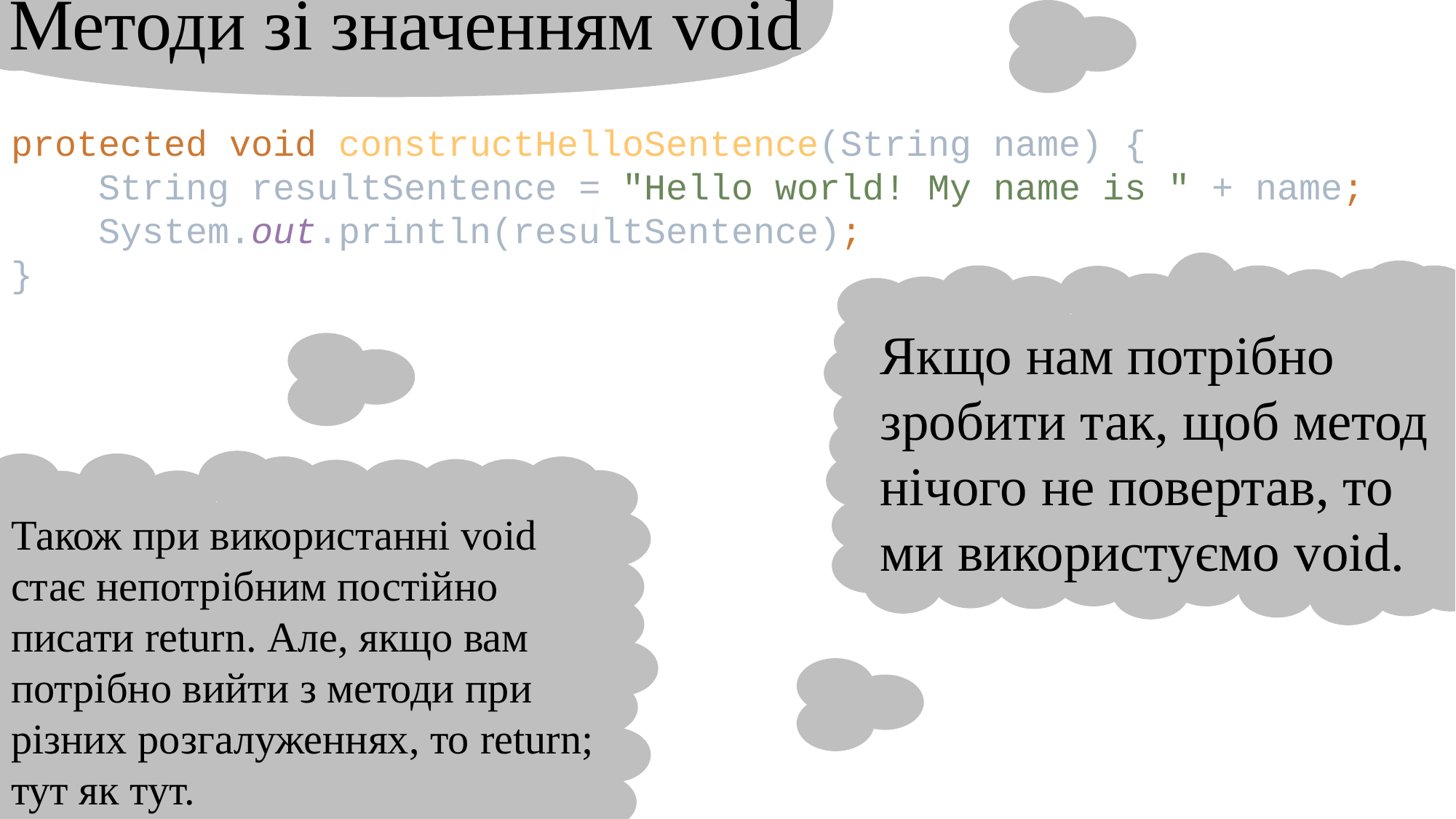

Методи зі значенням void

protected void constructHelloSentence(String name) {
    String resultSentence = "Hello world! My name is " + name;
    System.out.println(resultSentence);
}

Якщо нам потрібно зробити так, щоб метод нічого не повертав, то ми використуємо void.

Також при використанні void стає непотрібним постійно писати return. Але, якщо вам потрібно вийти з методи при різних розгалуженнях, то return; тут як тут.